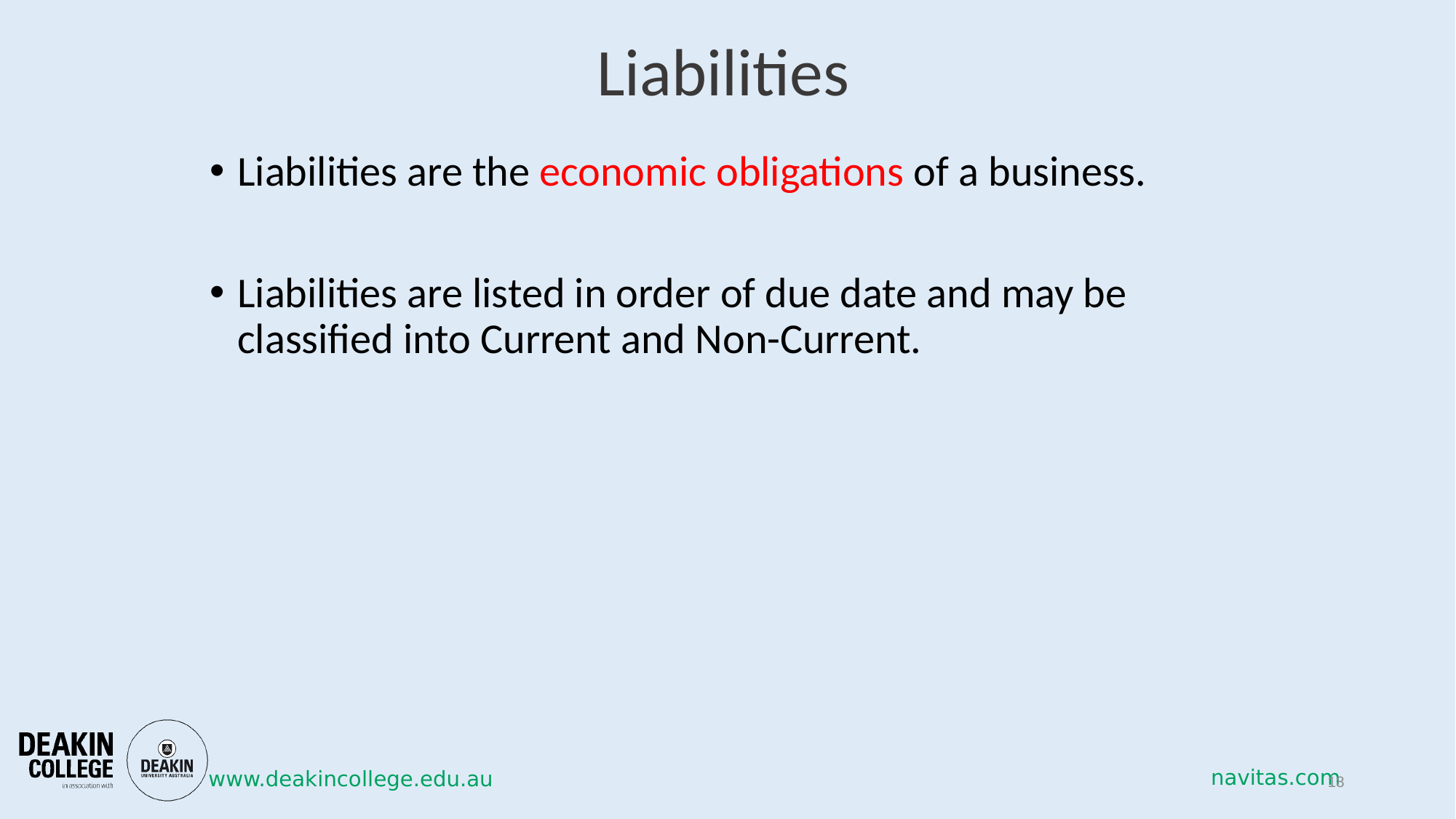

# Liabilities
Liabilities are the economic obligations of a business.

Liabilities are listed in order of due date and may be classified into Current and Non-Current.
18